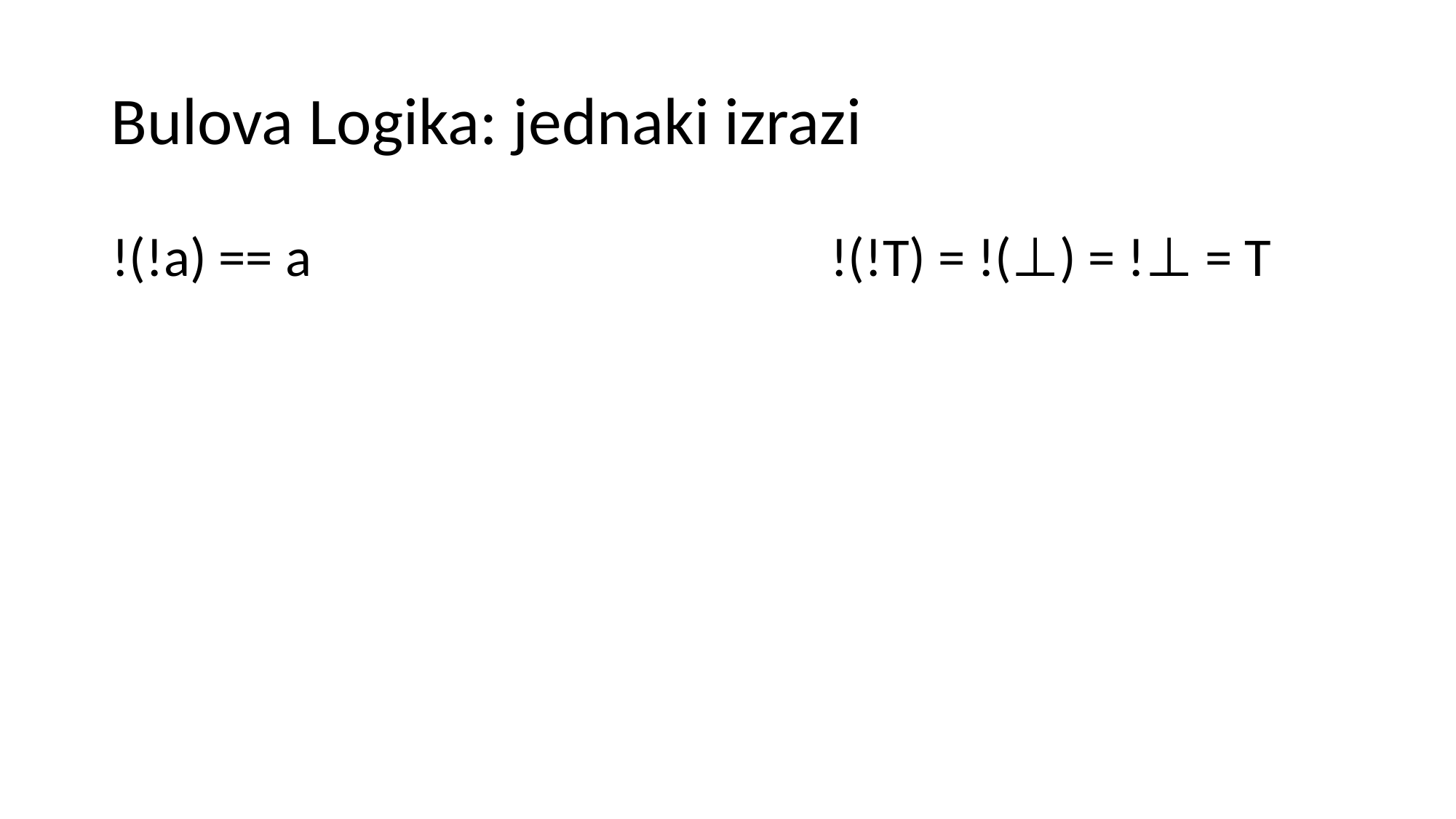

# Bulova Logika: jednaki izrazi
!(!a) == a
!(!T) = !(⊥) = !⊥ = T